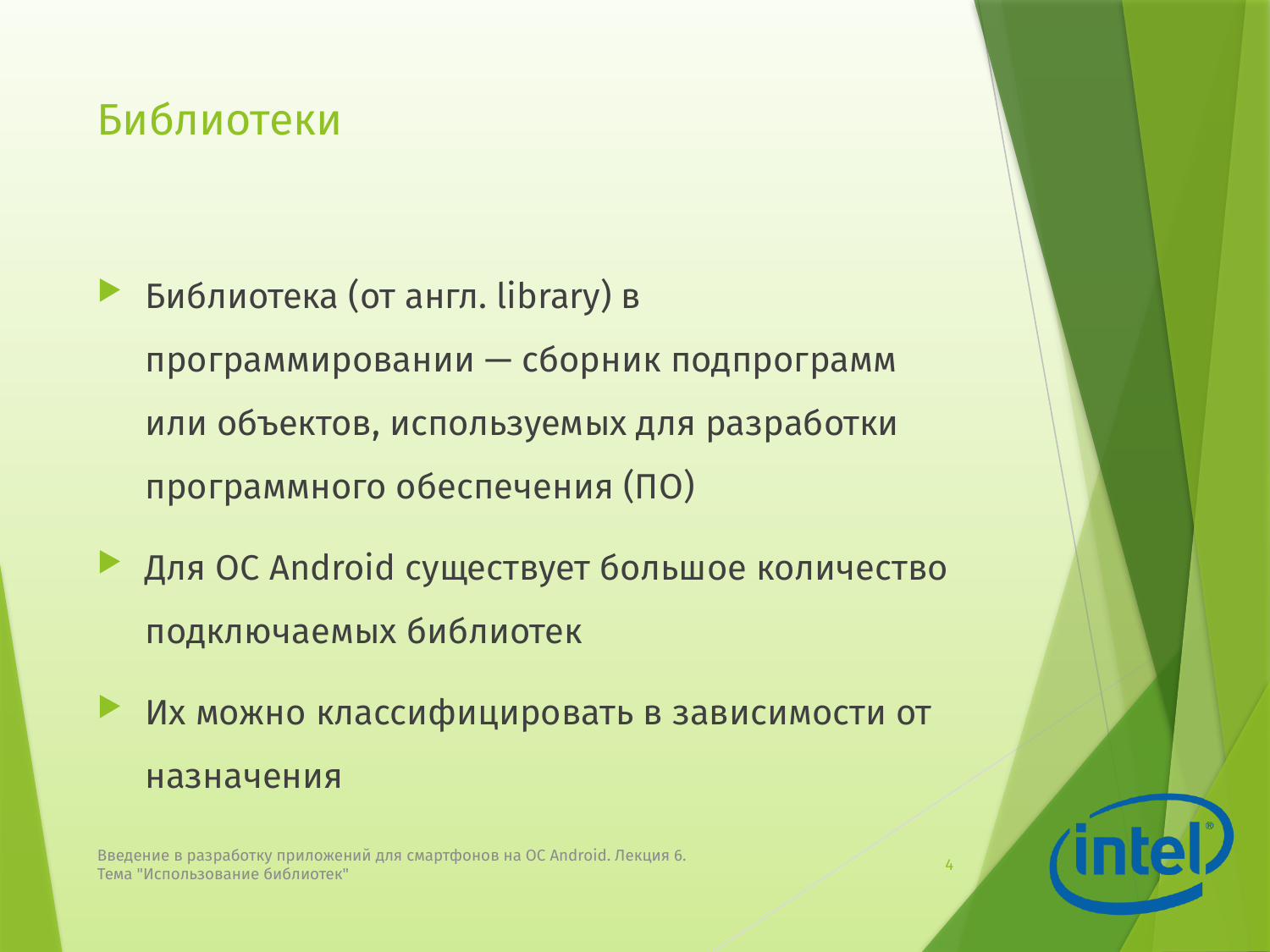

# Библиотеки
Библиотека (от англ. library) в программировании — сборник подпрограмм или объектов, используемых для разработки программного обеспечения (ПО)
Для ОС Android существует большое количество подключаемых библиотек
Их можно классифицировать в зависимости от назначения
Введение в разработку приложений для смартфонов на ОС Android. Лекция 6. Тема "Использование библиотек"
4